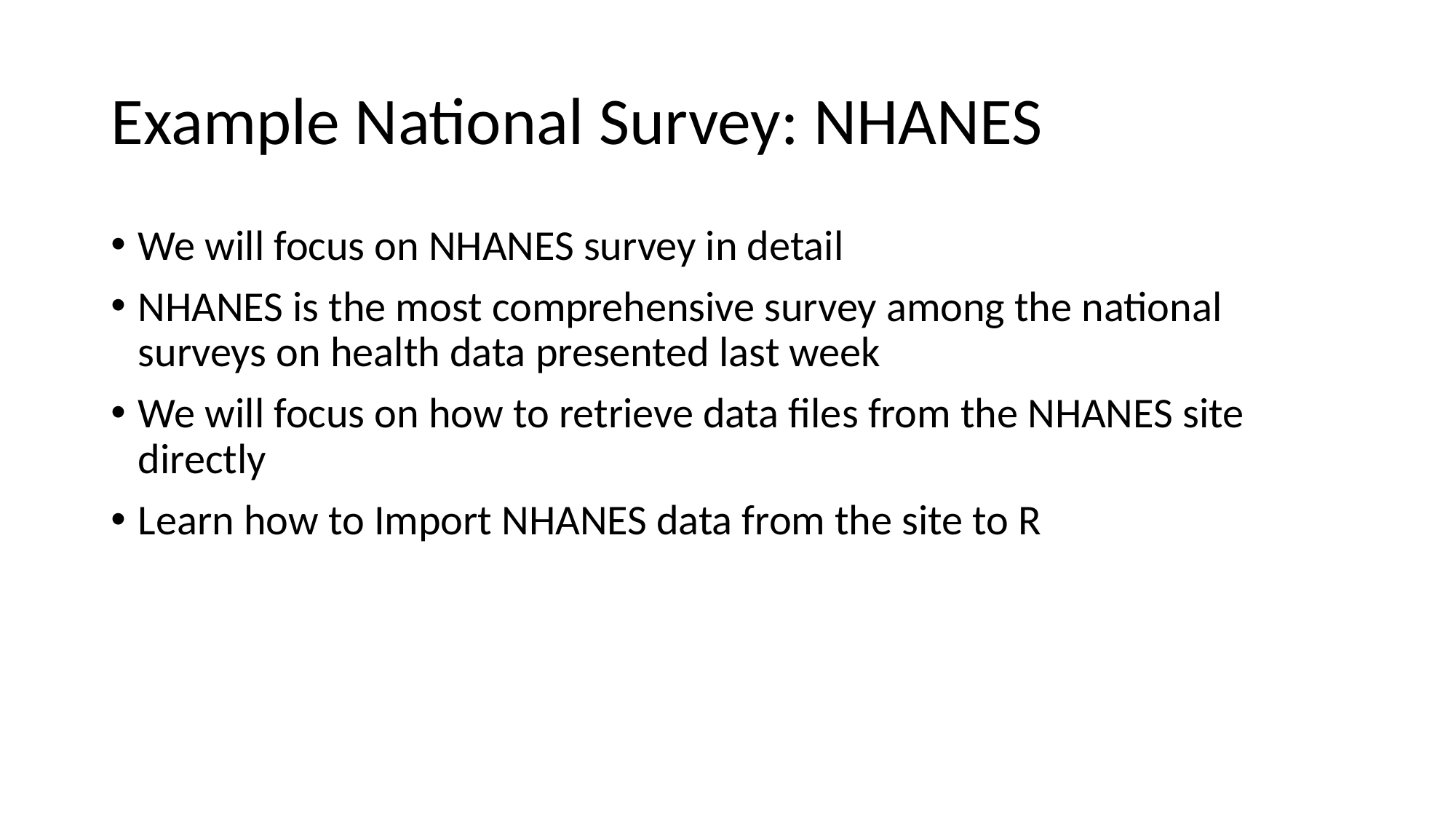

# Example National Survey: NHANES
We will focus on NHANES survey in detail
NHANES is the most comprehensive survey among the national surveys on health data presented last week
We will focus on how to retrieve data files from the NHANES site directly
Learn how to Import NHANES data from the site to R